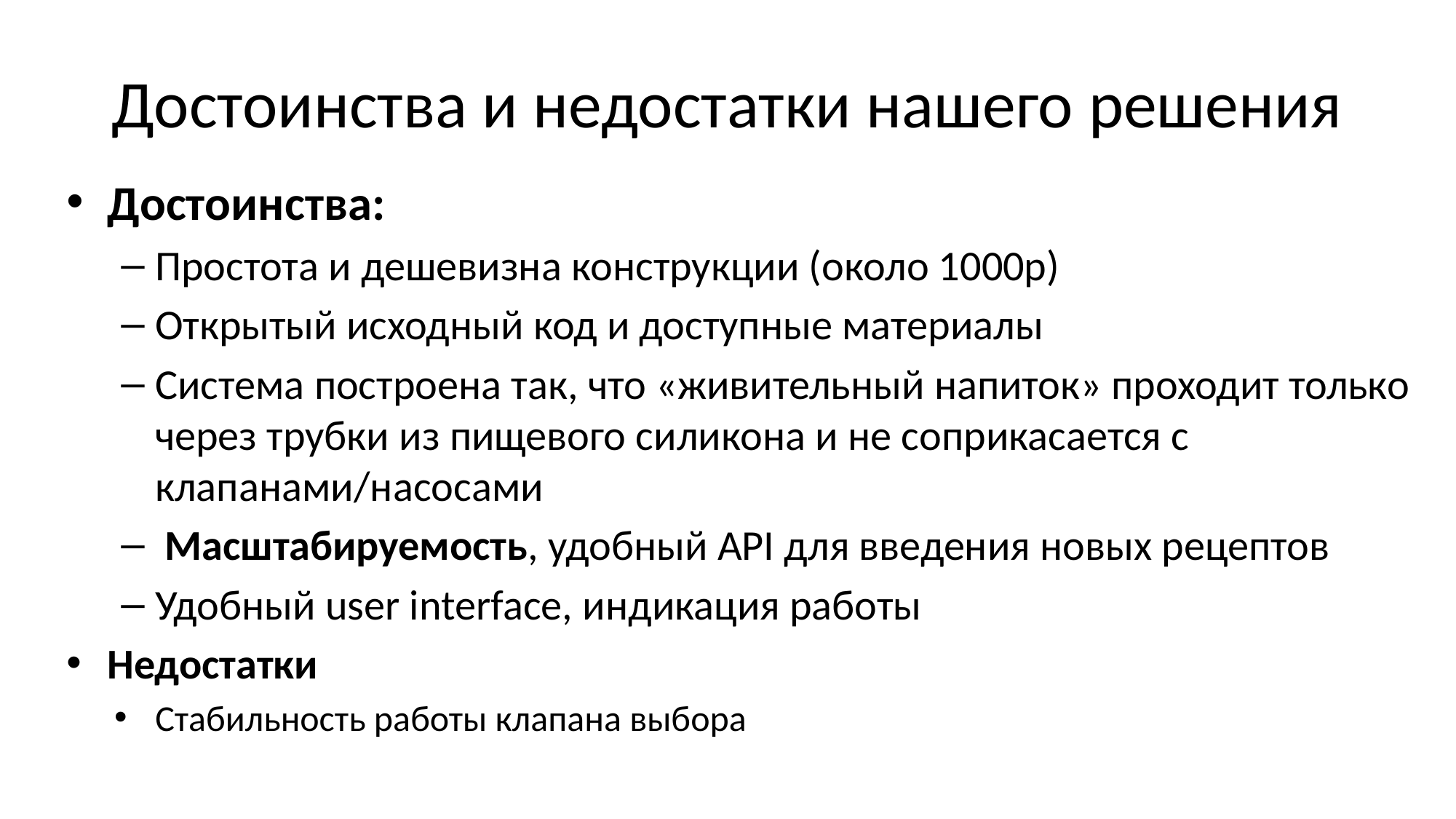

# Достоинства и недостатки нашего решения
Достоинства:
Простота и дешевизна конструкции (около 1000р)
Открытый исходный код и доступные материалы
Система построена так, что «живительный напиток» проходит только через трубки из пищевого силикона и не соприкасается с клапанами/насосами
 Масштабируемость, удобный API для введения новых рецептов
Удобный user interface, индикация работы
Недостатки
Стабильность работы клапана выбора